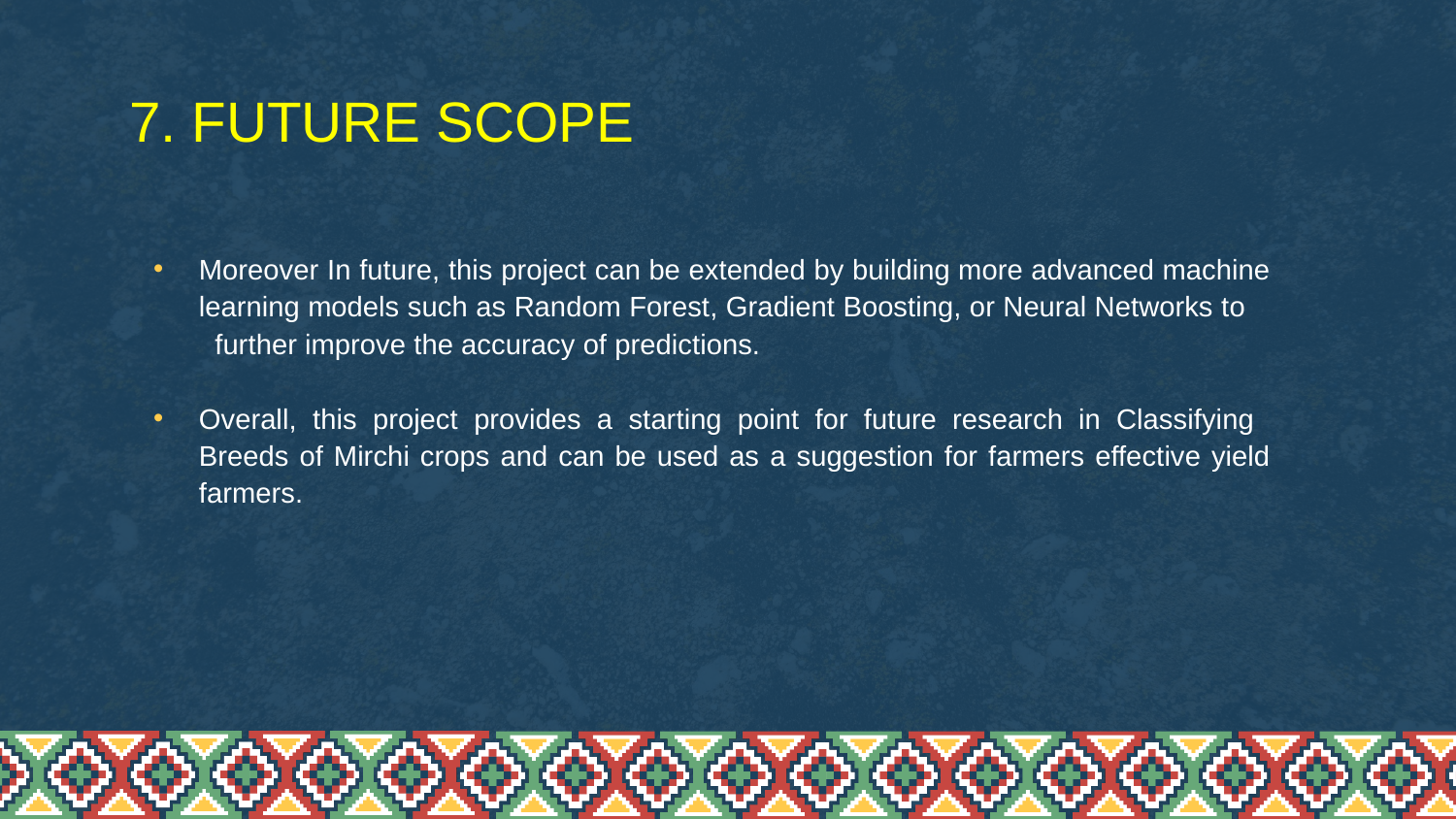

# 7. FUTURE SCOPE
Moreover In future, this project can be extended by building more advanced machine learning models such as Random Forest, Gradient Boosting, or Neural Networks to      further improve the accuracy of predictions.

Overall, this project provides a starting point for future research in Classifying  Breeds of Mirchi crops and can be used as a suggestion for farmers effective yield farmers.